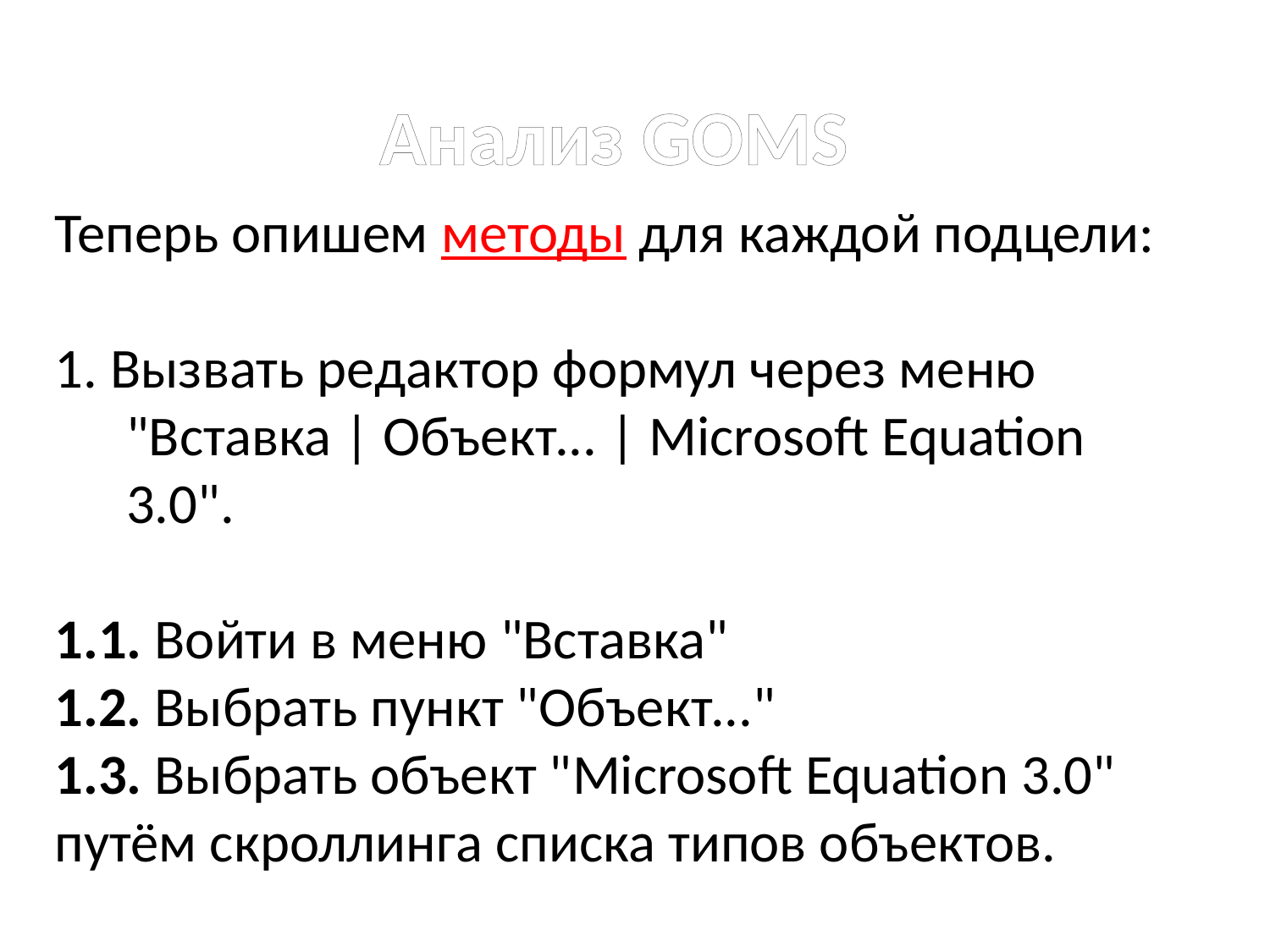

# Анализ GOMS
Теперь опишем методы для каждой подцели:

1. Вызвать редактор формул через меню "Вставка | Объект... | Microsoft Equation 3.0".

1.1. Войти в меню "Вставка"
1.2. Выбрать пункт "Объект..."
1.3. Выбрать объект "Microsoft Equation 3.0" путём скроллинга списка типов объектов.